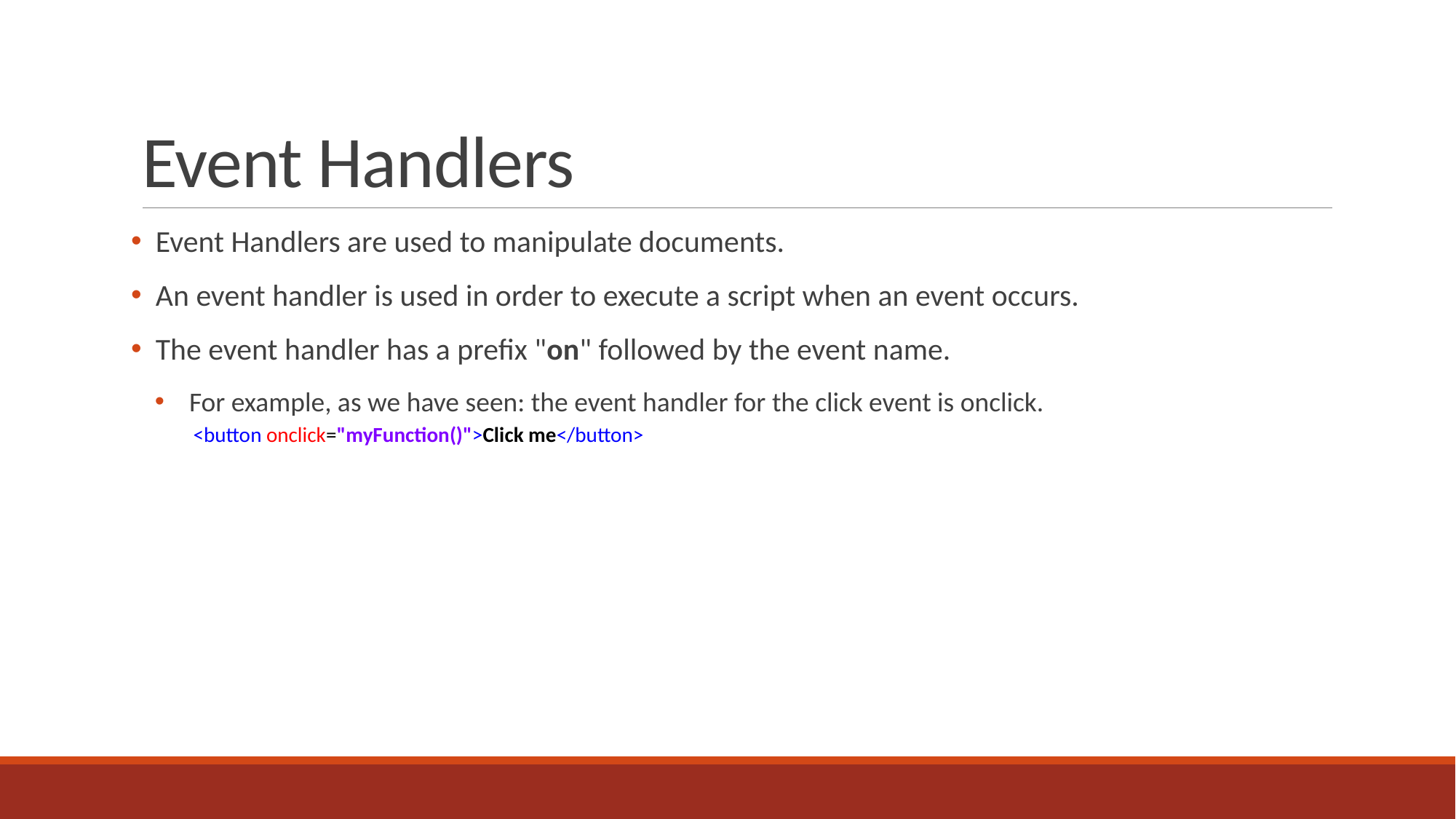

# Event Handlers
  Event Handlers are used to manipulate documents.
  An event handler is used in order to execute a script when an event occurs.
  The event handler has a prefix "on" followed by the event name.
  For example, as we have seen: the event handler for the click event is onclick.

<button onclick="myFunction()">Click me</button>